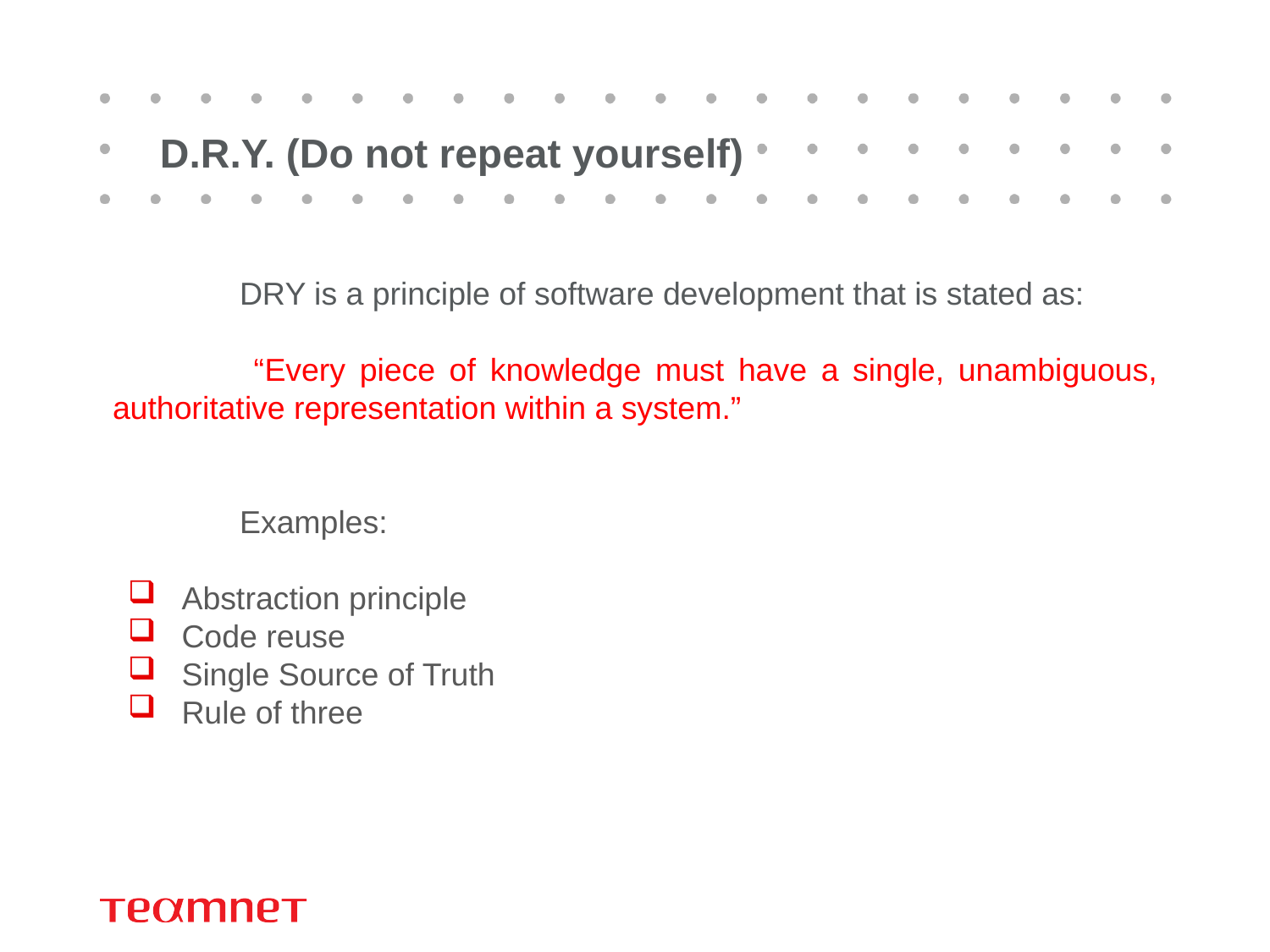

# D.R.Y. (Do not repeat yourself)

	DRY is a principle of software development that is stated as:

	 “Every piece of knowledge must have a single, unambiguous, authoritative representation within a system.”

	Examples:

 Abstraction principle
 Code reuse
 Single Source of Truth
 Rule of three